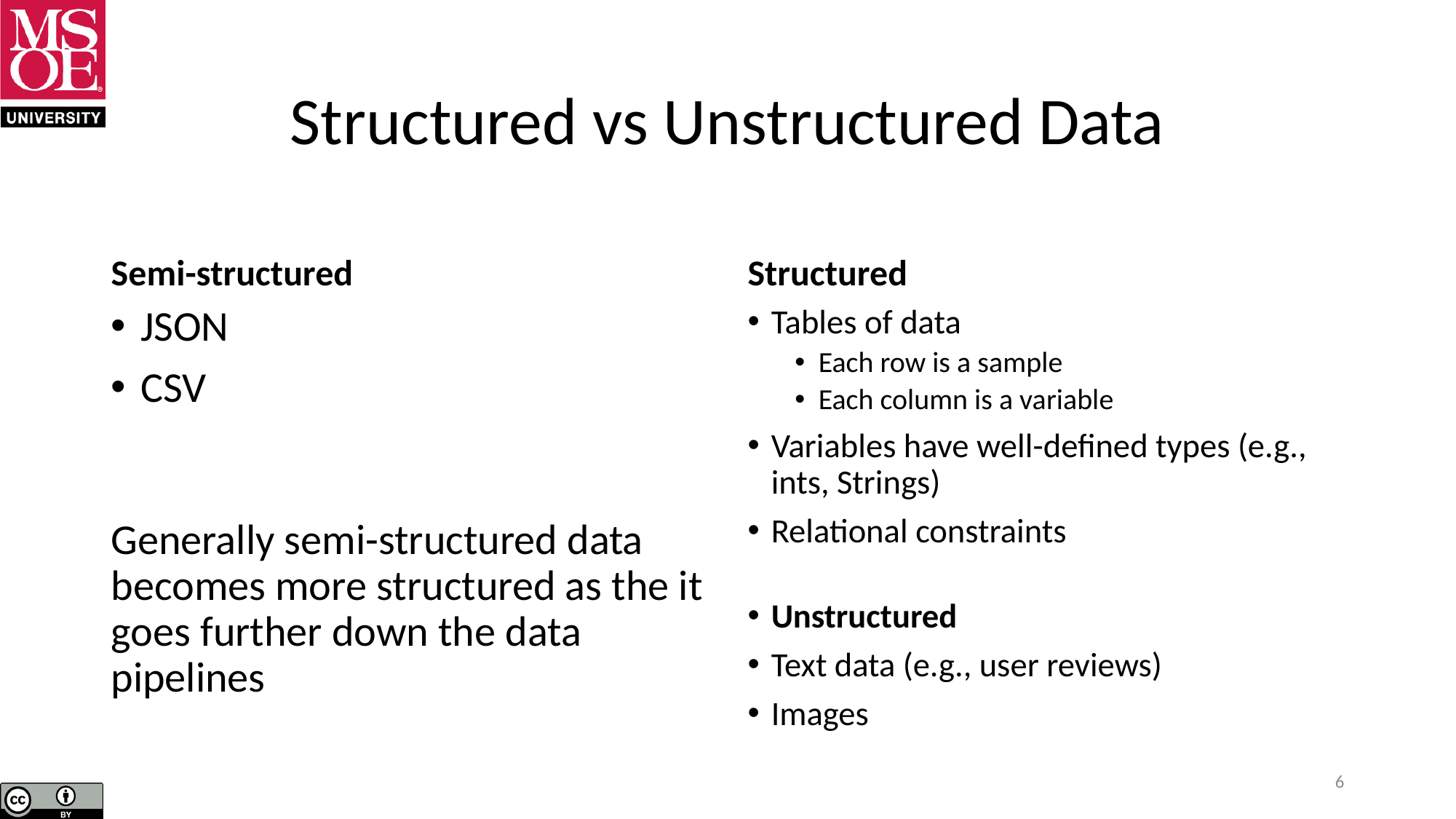

# Structured vs Unstructured Data
Semi-structured
Structured
JSON
CSV
Generally semi-structured data becomes more structured as the it goes further down the data pipelines

Tables of data
Each row is a sample
Each column is a variable
Variables have well-defined types (e.g., ints, Strings)
Relational constraints
Unstructured
Text data (e.g., user reviews)
Images
6